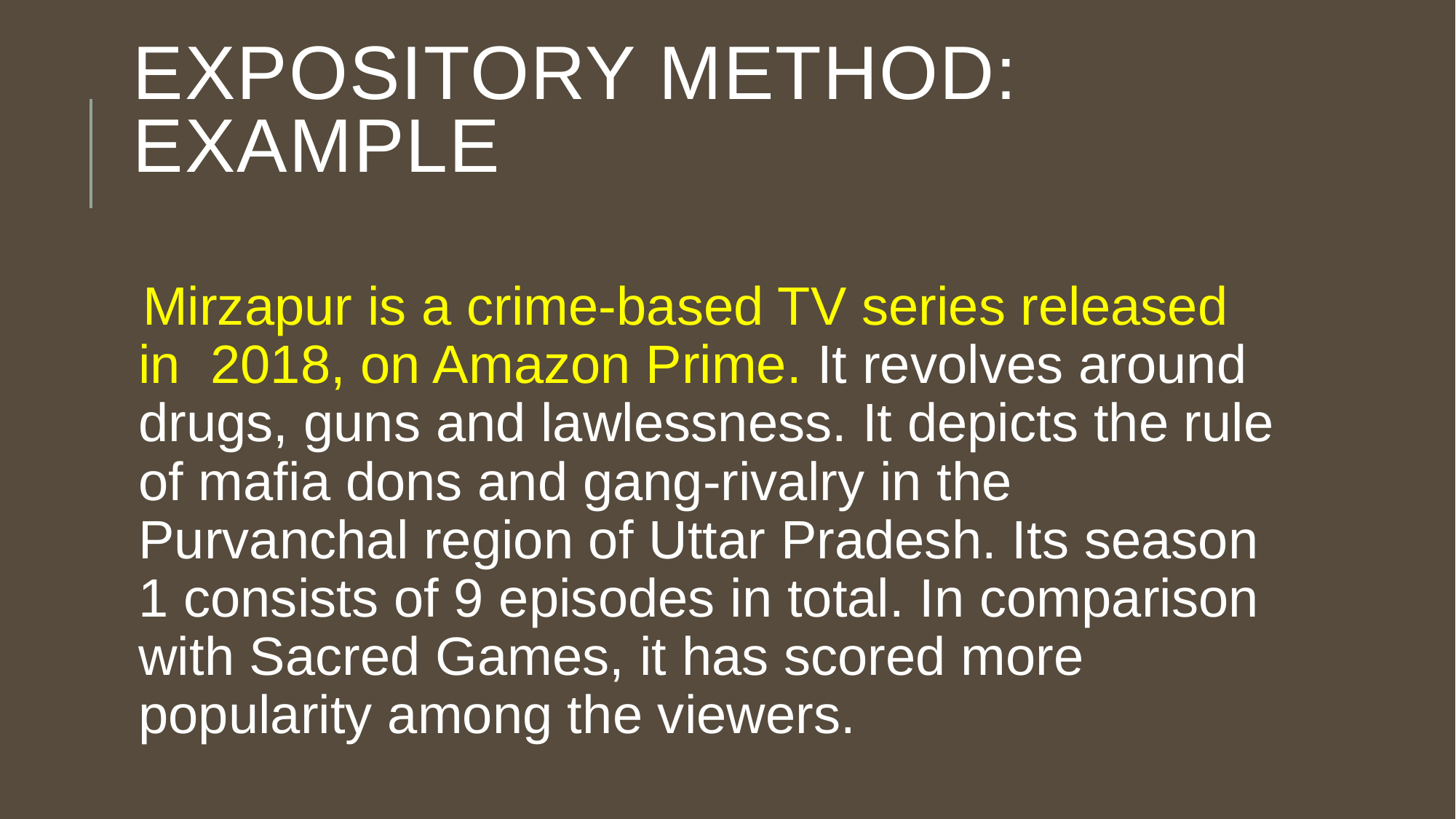

# Expository Method: Example
Mirzapur is a crime-based TV series released in  2018, on Amazon Prime. It revolves around drugs, guns and lawlessness. It depicts the rule of mafia dons and gang-rivalry in the Purvanchal region of Uttar Pradesh. Its season 1 consists of 9 episodes in total. In comparison with Sacred Games, it has scored more popularity among the viewers.